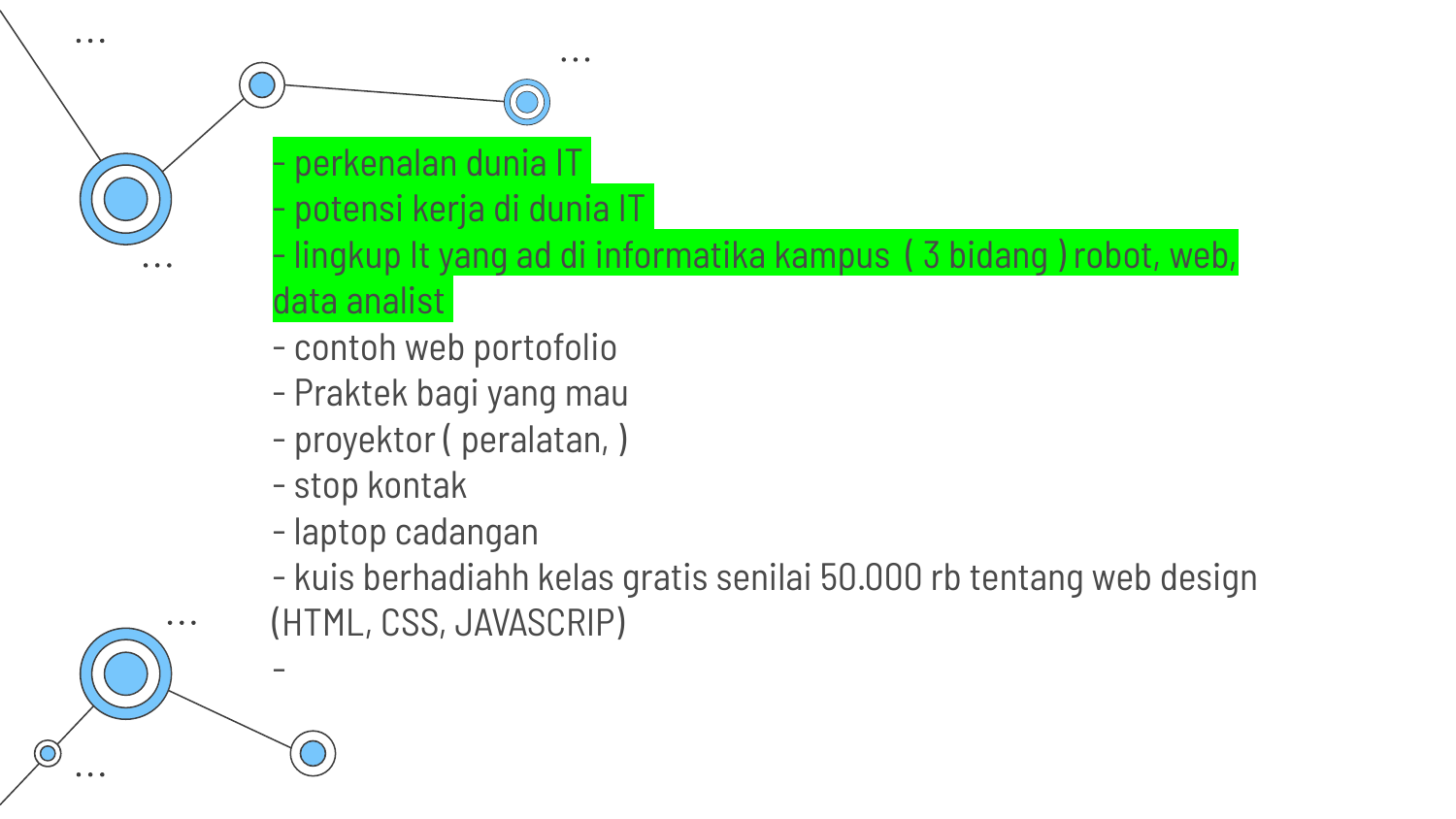

- perkenalan dunia IT
- potensi kerja di dunia IT
- lingkup It yang ad di informatika kampus  ( 3 bidang ) robot, web, data analist
- contoh web portofolio
- Praktek bagi yang mau
- proyektor ( peralatan, )
- stop kontak
- laptop cadangan
- kuis berhadiahh kelas gratis senilai 50.000 rb tentang web design (HTML, CSS, JAVASCRIP)
-